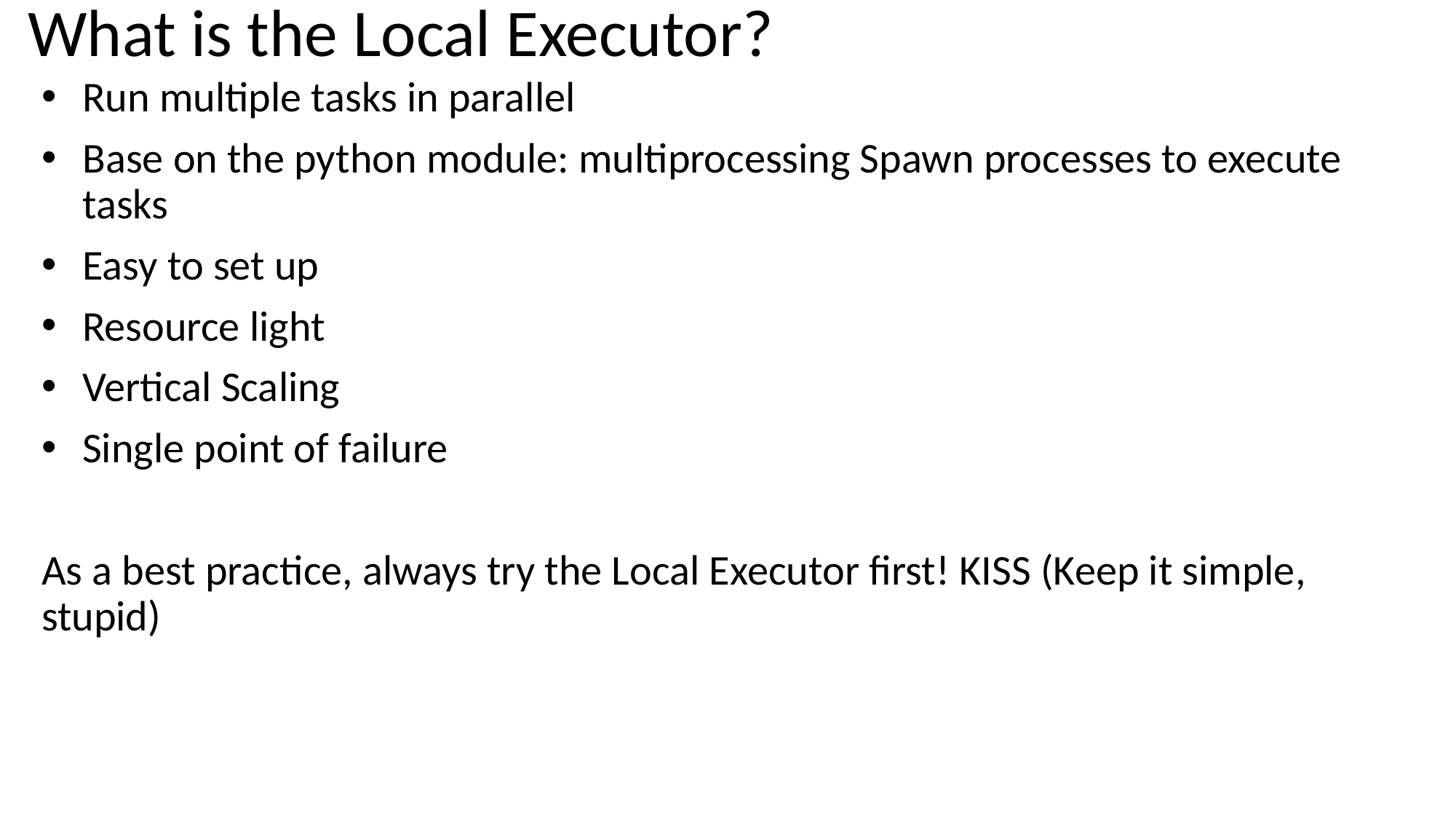

# What is the Local Executor?
Run multiple tasks in parallel
Base on the python module: multiprocessing Spawn processes to execute tasks
Easy to set up
Resource light
Vertical Scaling
Single point of failure

As a best practice, always try the Local Executor first! KISS (Keep it simple, stupid)